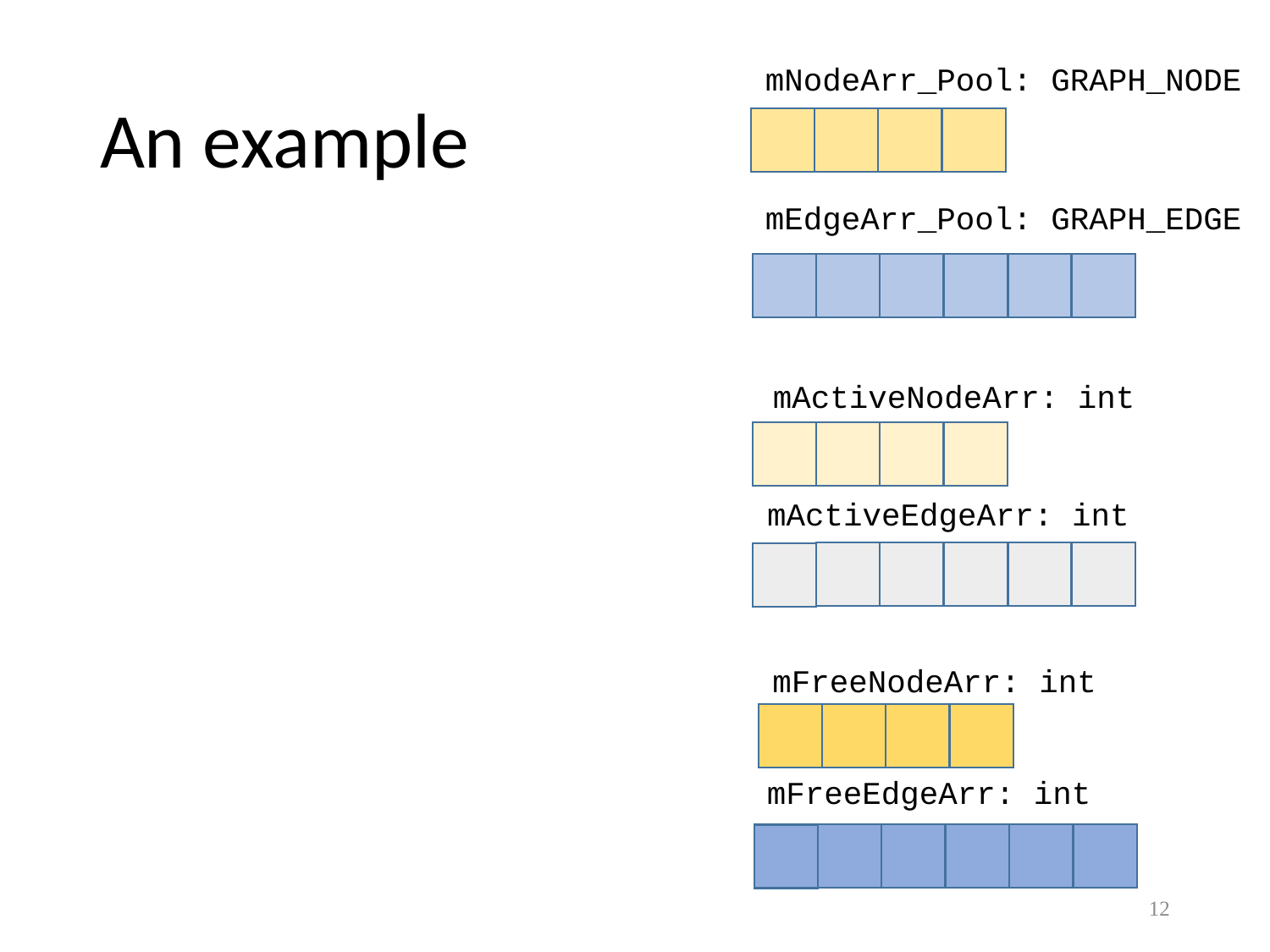

# An example
mNodeArr_Pool: GRAPH_NODE

mEdgeArr_Pool: GRAPH_EDGE

mActiveNodeArr: int

mActiveEdgeArr: int

mFreeNodeArr: int

mFreeEdgeArr: int

12